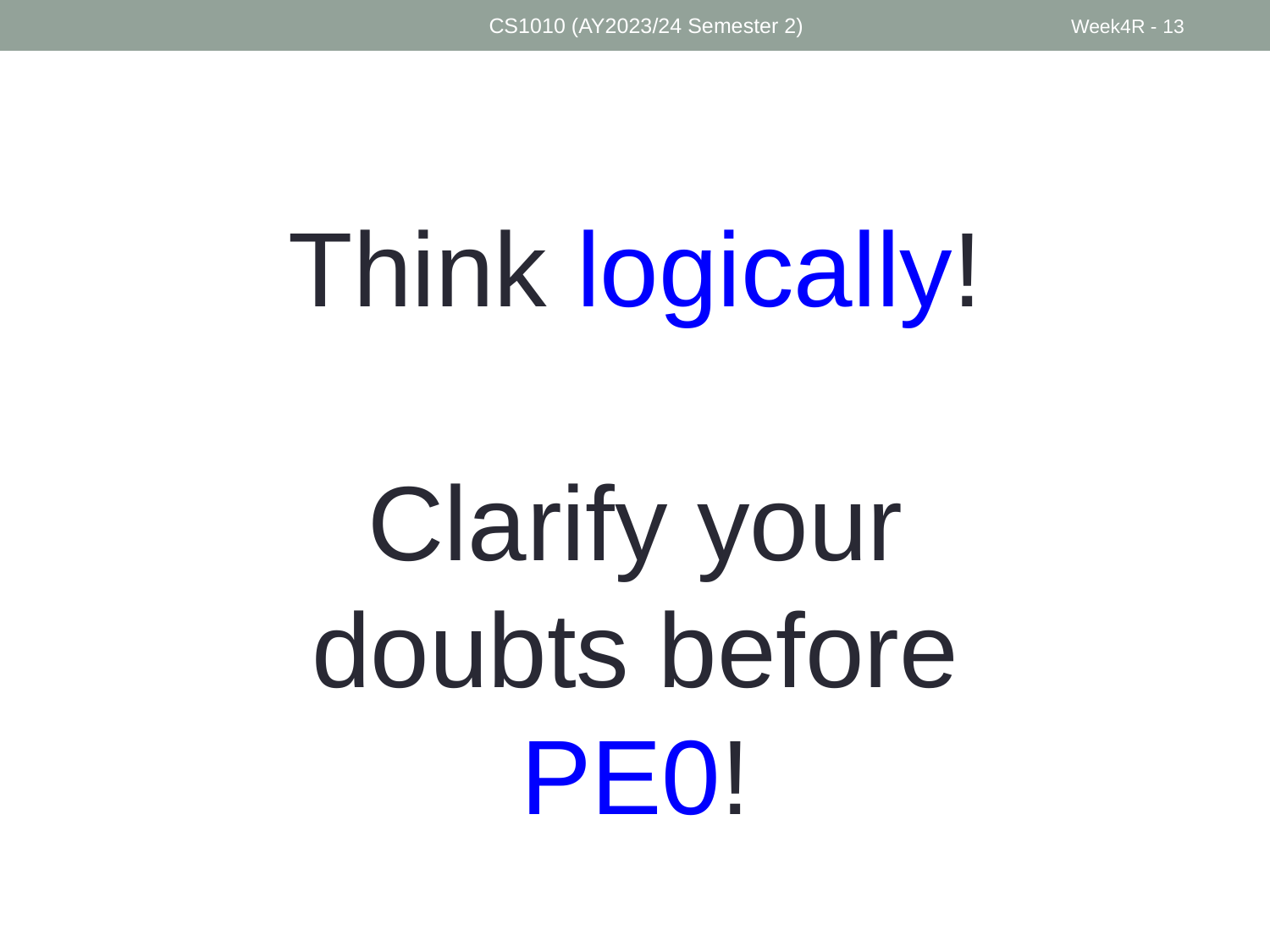

CS1010 (AY2023/24 Semester 2)
Week4R - 13
Think logically!
Clarify your doubts before PE0!